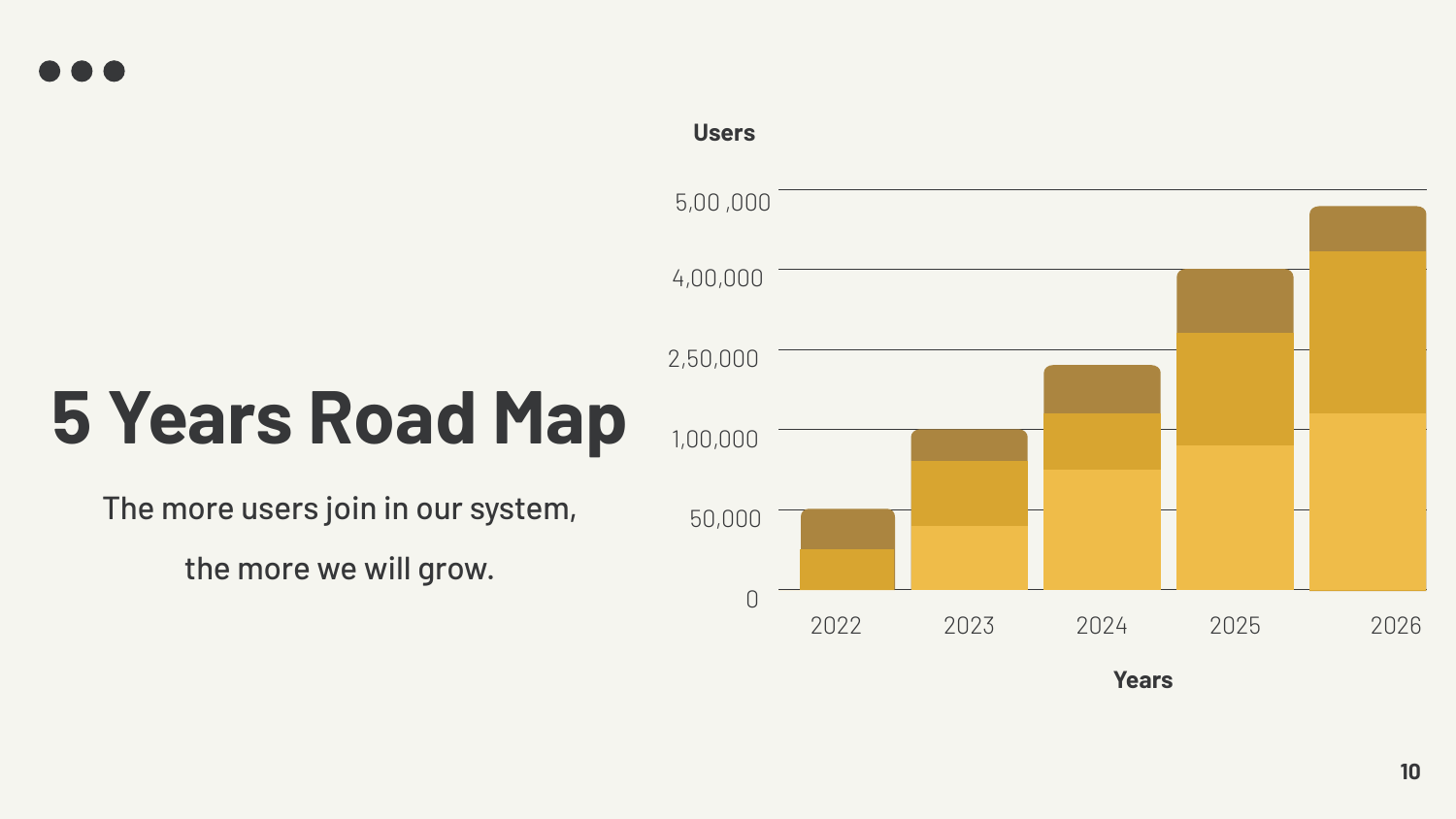

Users
5,00 ,000

4,00,000

2,50,000

1,00,000

50,000

0

2022
2023
2024
2025
2026
# 5 Years Road Map
The more users join in our system,
the more we will grow.
Years
10